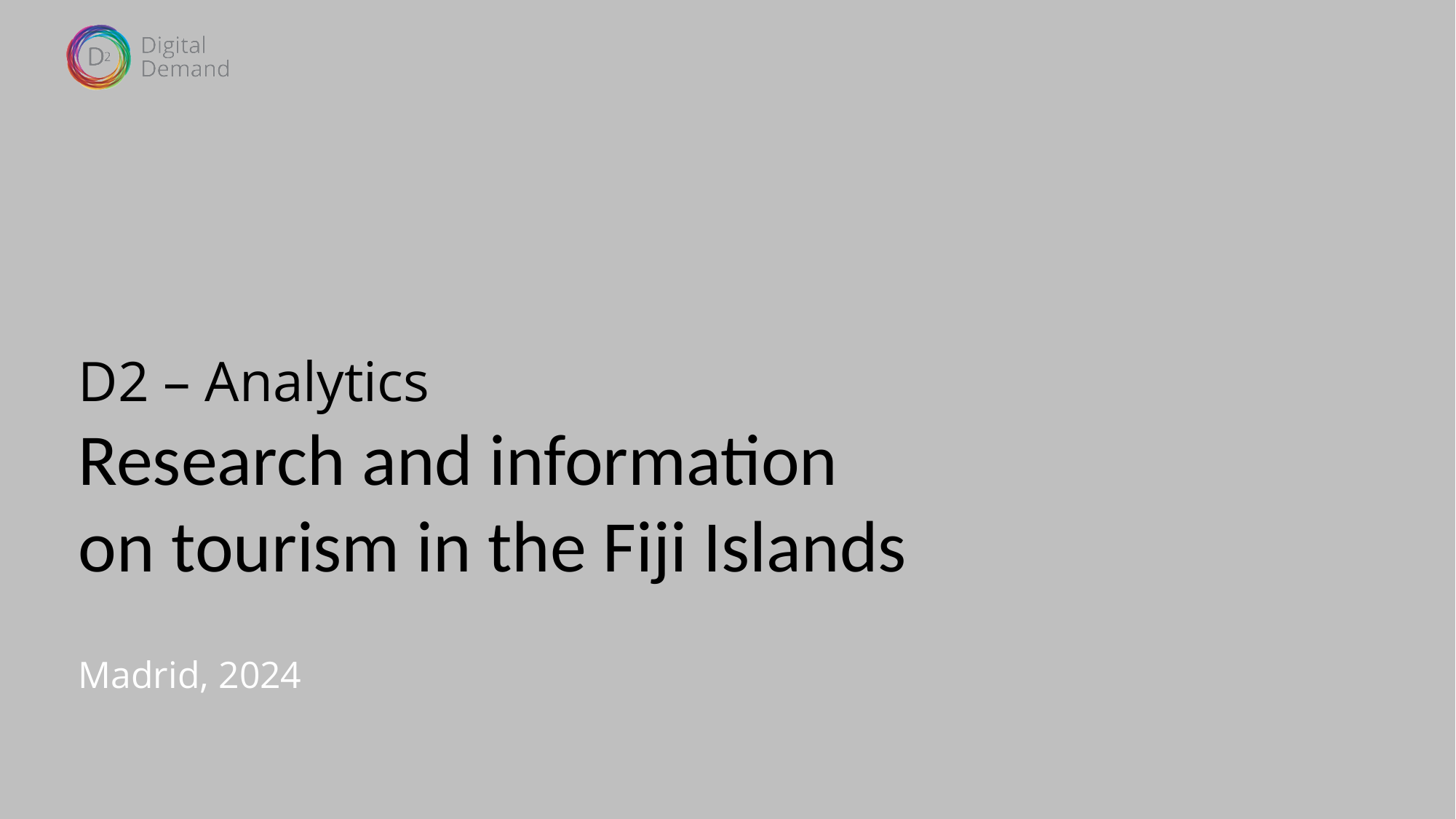

D2 – Analytics
Research and information on tourism in the Fiji Islands

Madrid, 2024